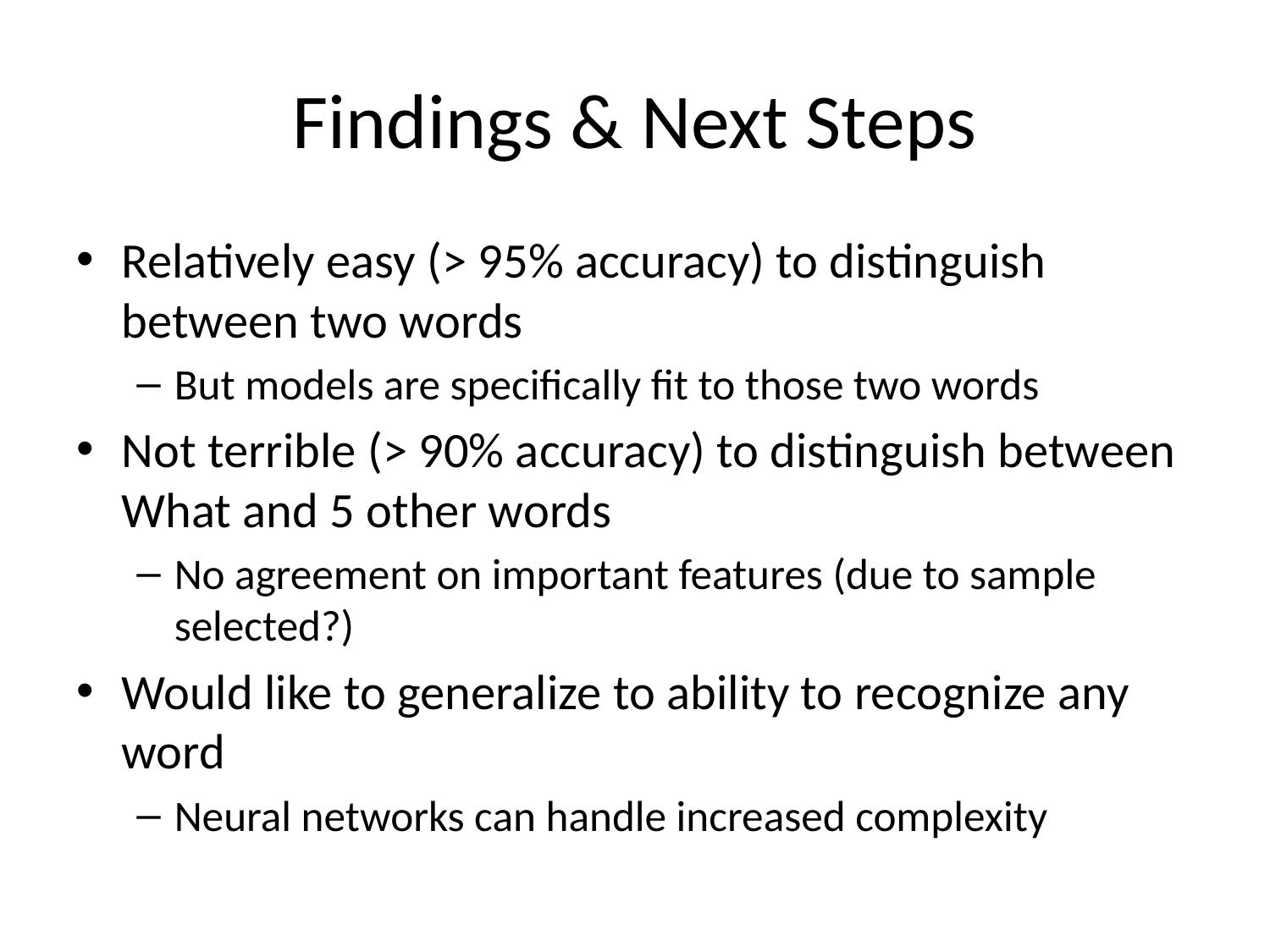

# Findings & Next Steps
Relatively easy (> 95% accuracy) to distinguish between two words
But models are specifically fit to those two words
Not terrible (> 90% accuracy) to distinguish between What and 5 other words
No agreement on important features (due to sample selected?)
Would like to generalize to ability to recognize any word
Neural networks can handle increased complexity